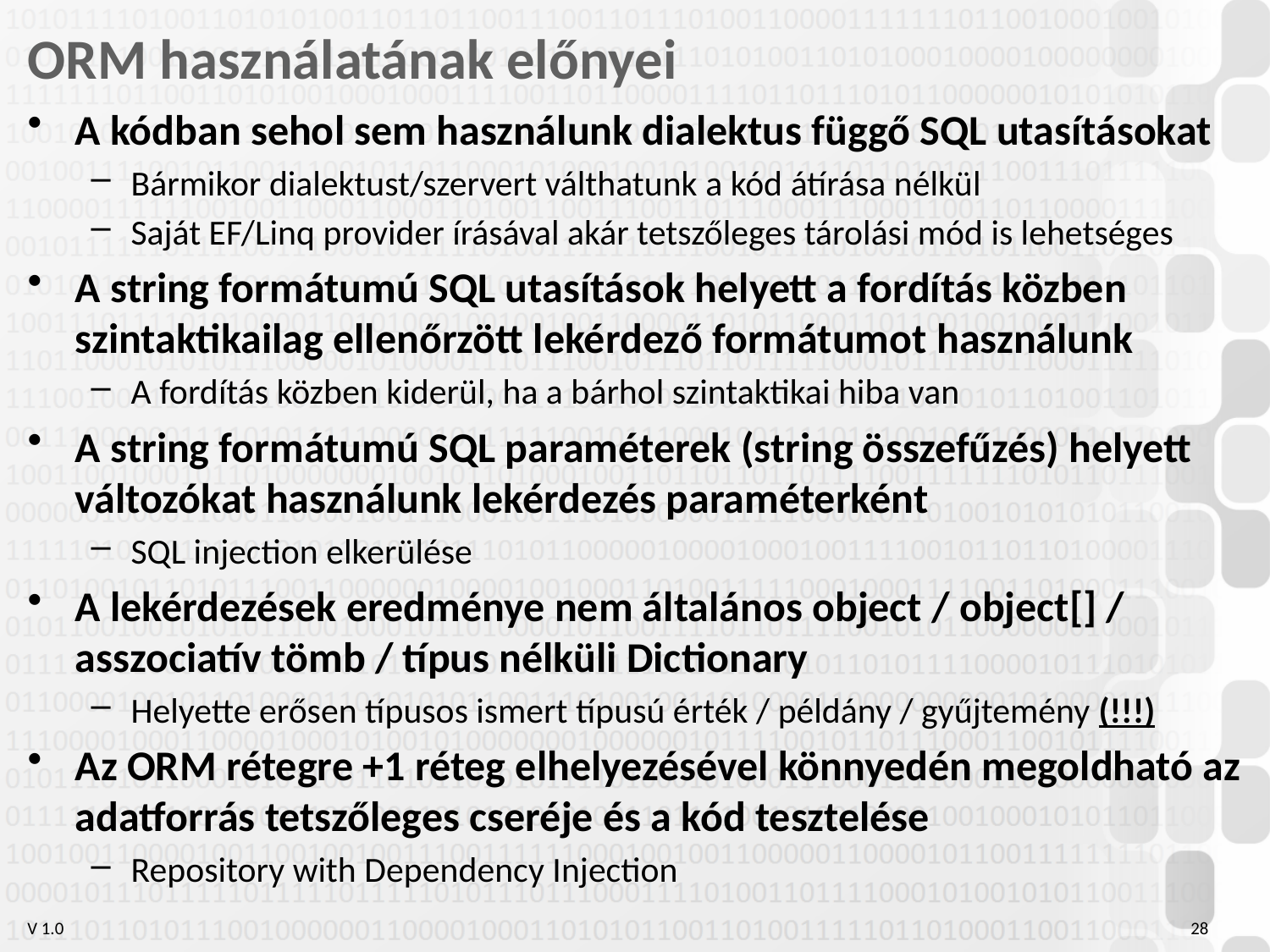

# ORM használatának előnyei
A kódban sehol sem használunk dialektus függő SQL utasításokat
Bármikor dialektust/szervert válthatunk a kód átírása nélkül
Saját EF/Linq provider írásával akár tetszőleges tárolási mód is lehetséges
A string formátumú SQL utasítások helyett a fordítás közben szintaktikailag ellenőrzött lekérdező formátumot használunk
A fordítás közben kiderül, ha a bárhol szintaktikai hiba van
A string formátumú SQL paraméterek (string összefűzés) helyett változókat használunk lekérdezés paraméterként
SQL injection elkerülése
A lekérdezések eredménye nem általános object / object[] / asszociatív tömb / típus nélküli Dictionary
Helyette erősen típusos ismert típusú érték / példány / gyűjtemény (!!!)
Az ORM rétegre +1 réteg elhelyezésével könnyedén megoldható az adatforrás tetszőleges cseréje és a kód tesztelése
Repository with Dependency Injection
28